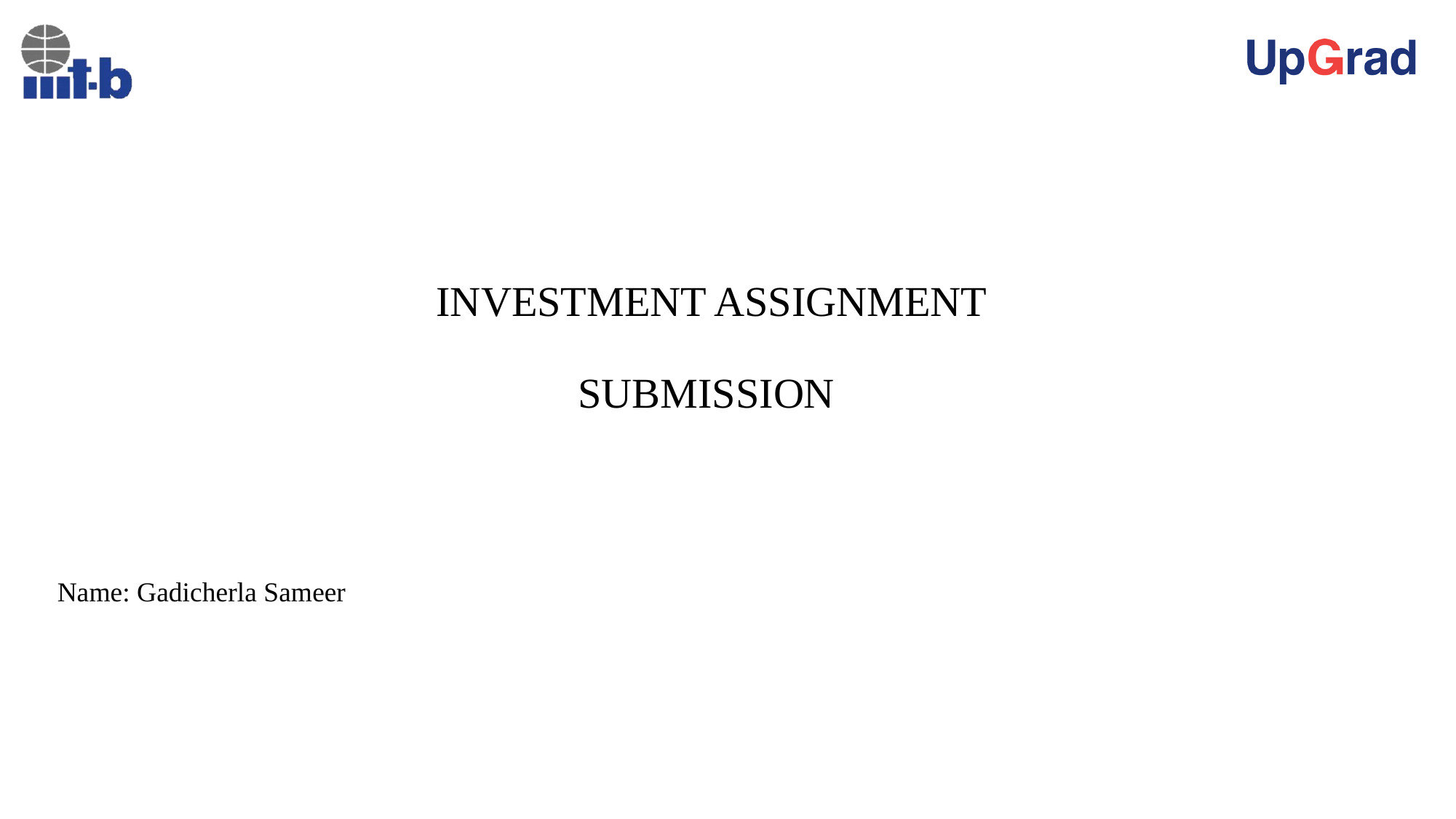

# INVESTMENT ASSIGNMENT SUBMISSION
Name: Gadicherla Sameer